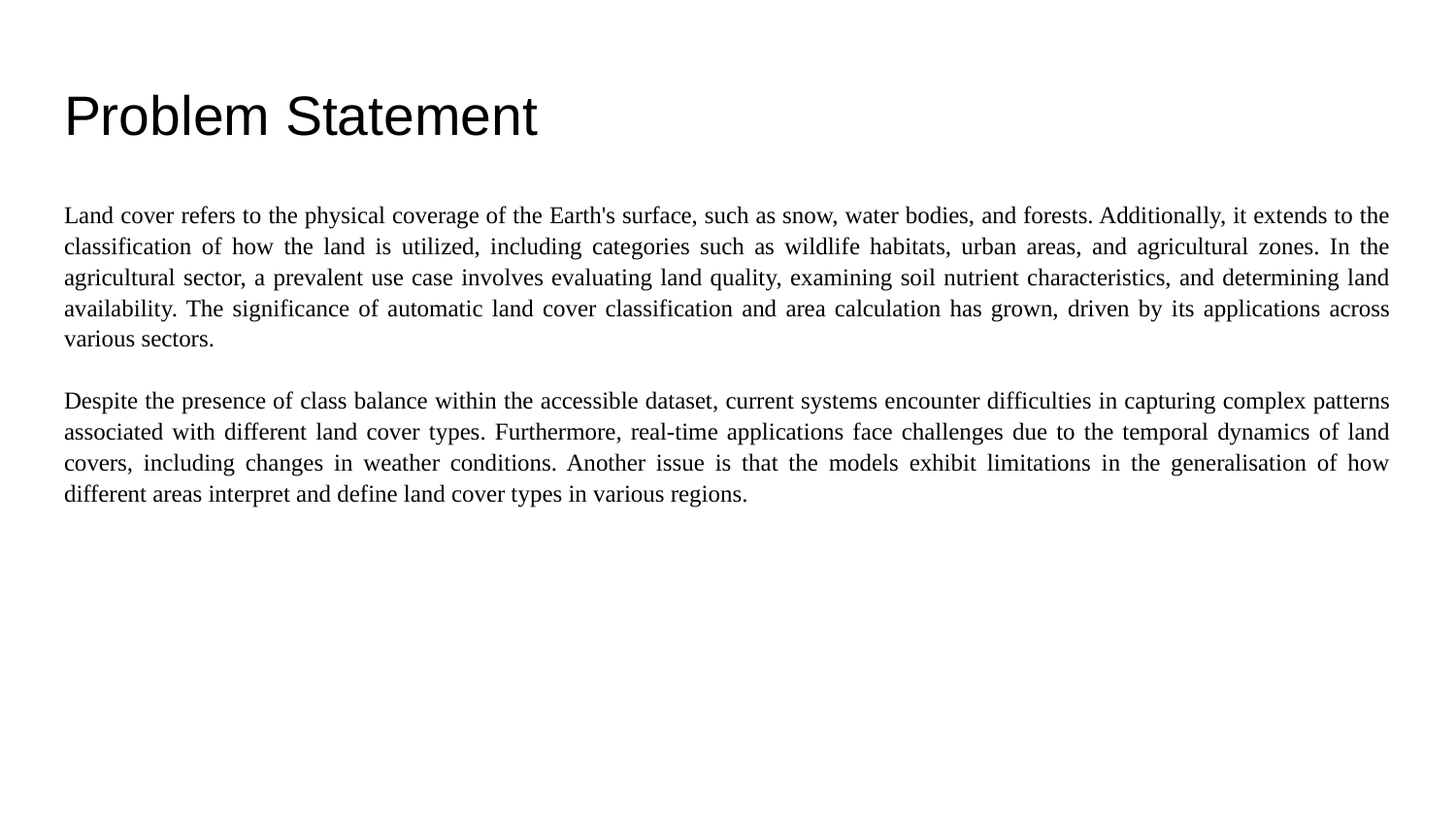

# Problem Statement
Land cover refers to the physical coverage of the Earth's surface, such as snow, water bodies, and forests. Additionally, it extends to the classification of how the land is utilized, including categories such as wildlife habitats, urban areas, and agricultural zones. In the agricultural sector, a prevalent use case involves evaluating land quality, examining soil nutrient characteristics, and determining land availability. The significance of automatic land cover classification and area calculation has grown, driven by its applications across various sectors.

Despite the presence of class balance within the accessible dataset, current systems encounter difficulties in capturing complex patterns associated with different land cover types. Furthermore, real-time applications face challenges due to the temporal dynamics of land covers, including changes in weather conditions. Another issue is that the models exhibit limitations in the generalisation of how different areas interpret and define land cover types in various regions.